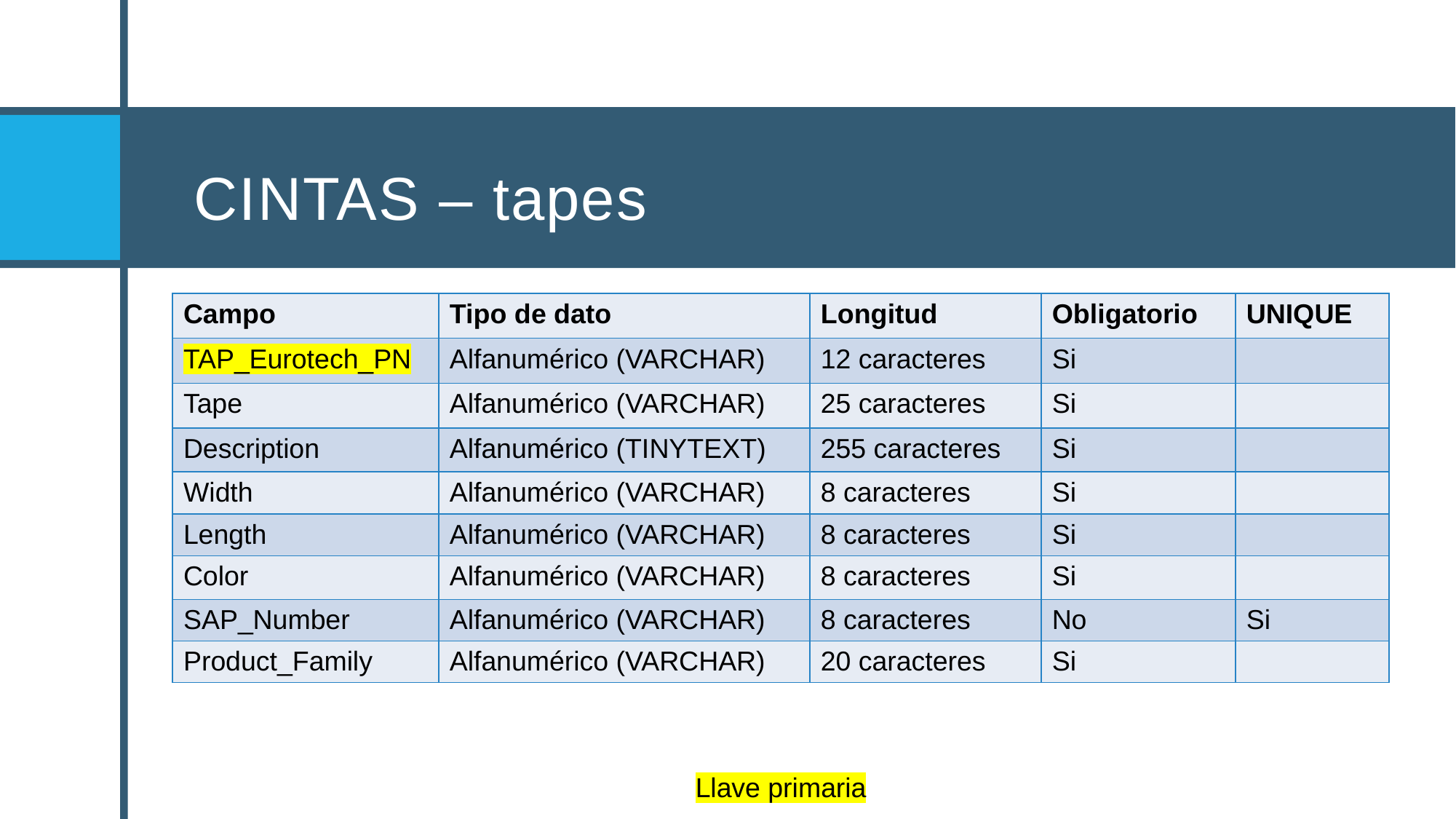

# Cintas – tapes
| Campo | Tipo de dato | Longitud | Obligatorio | UNIQUE |
| --- | --- | --- | --- | --- |
| TAP\_Eurotech\_PN | Alfanumérico (VARCHAR) | 12 caracteres | Si |  |
| Tape | Alfanumérico (VARCHAR) | 25 caracteres | Si |  |
| Description | Alfanumérico (TINYTEXT) | 255 caracteres | Si |  |
| Width | Alfanumérico (VARCHAR) | 8 caracteres | Si |  |
| Length | Alfanumérico (VARCHAR) | 8 caracteres | Si |  |
| Color | Alfanumérico (VARCHAR) | 8 caracteres | Si |  |
| SAP\_Number | Alfanumérico (VARCHAR) | 8 caracteres | No | Si |
| Product\_Family | Alfanumérico (VARCHAR) | 20 caracteres | Si |  |
Llave primaria